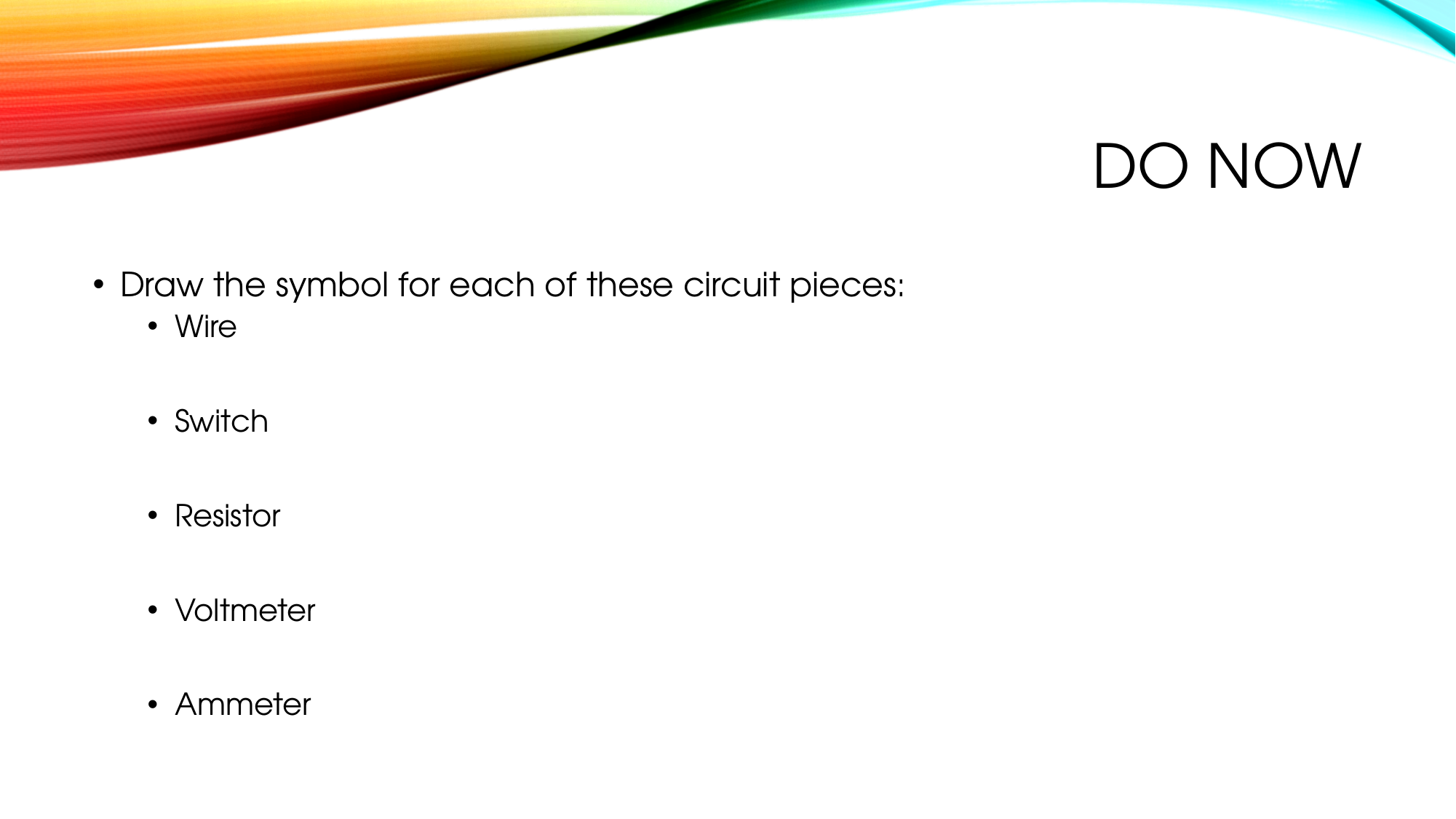

# Do now
Draw the symbol for each of these circuit pieces:
Wire

Switch

Resistor

Voltmeter

Ammeter